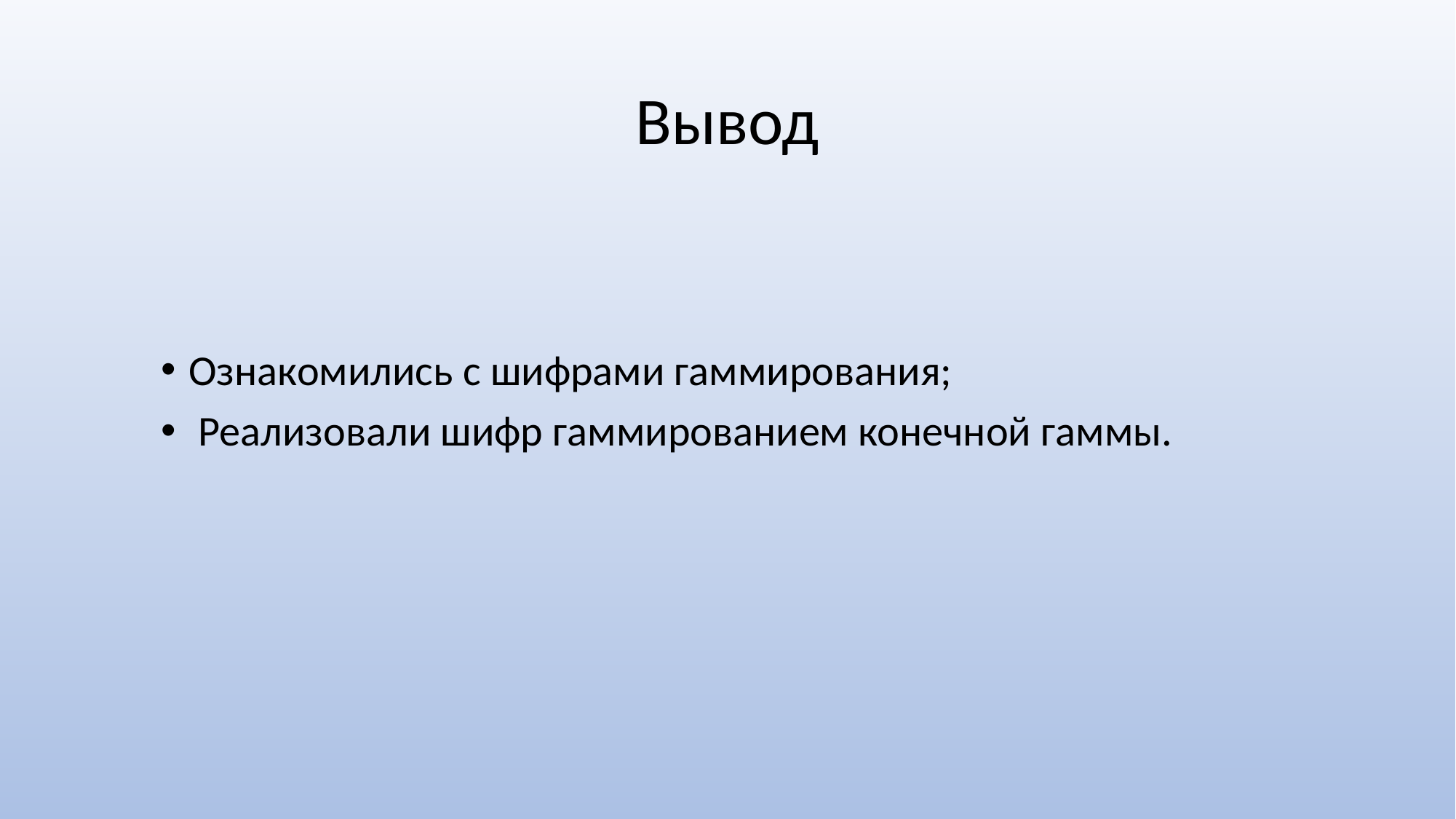

# Вывод
Ознакомились с шифрами гаммирования;
 Реализовали шифр гаммированием конечной гаммы.